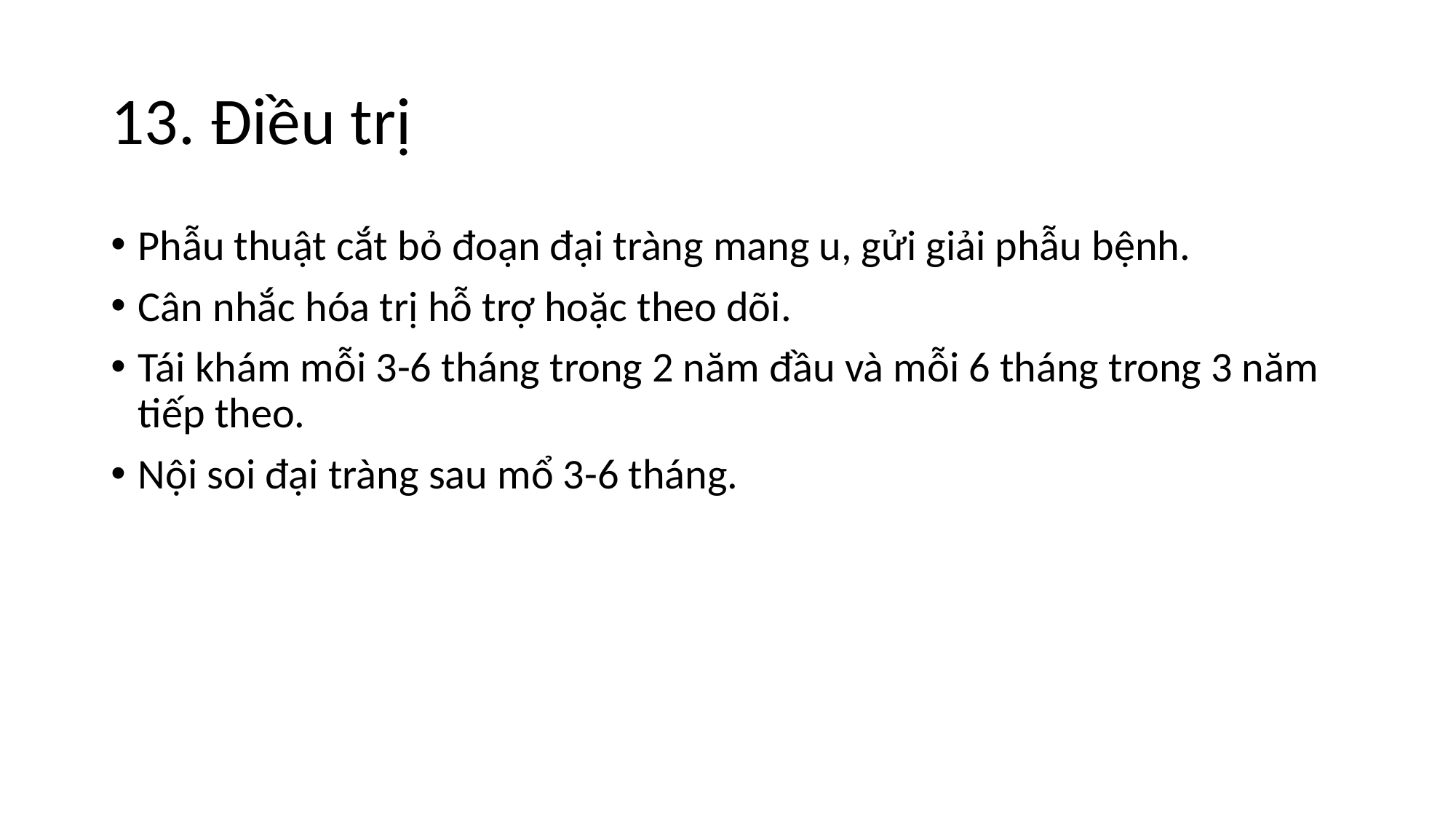

# 13. Điều trị
Phẫu thuật cắt bỏ đoạn đại tràng mang u, gửi giải phẫu bệnh.
Cân nhắc hóa trị hỗ trợ hoặc theo dõi.
Tái khám mỗi 3-6 tháng trong 2 năm đầu và mỗi 6 tháng trong 3 năm tiếp theo.
Nội soi đại tràng sau mổ 3-6 tháng.